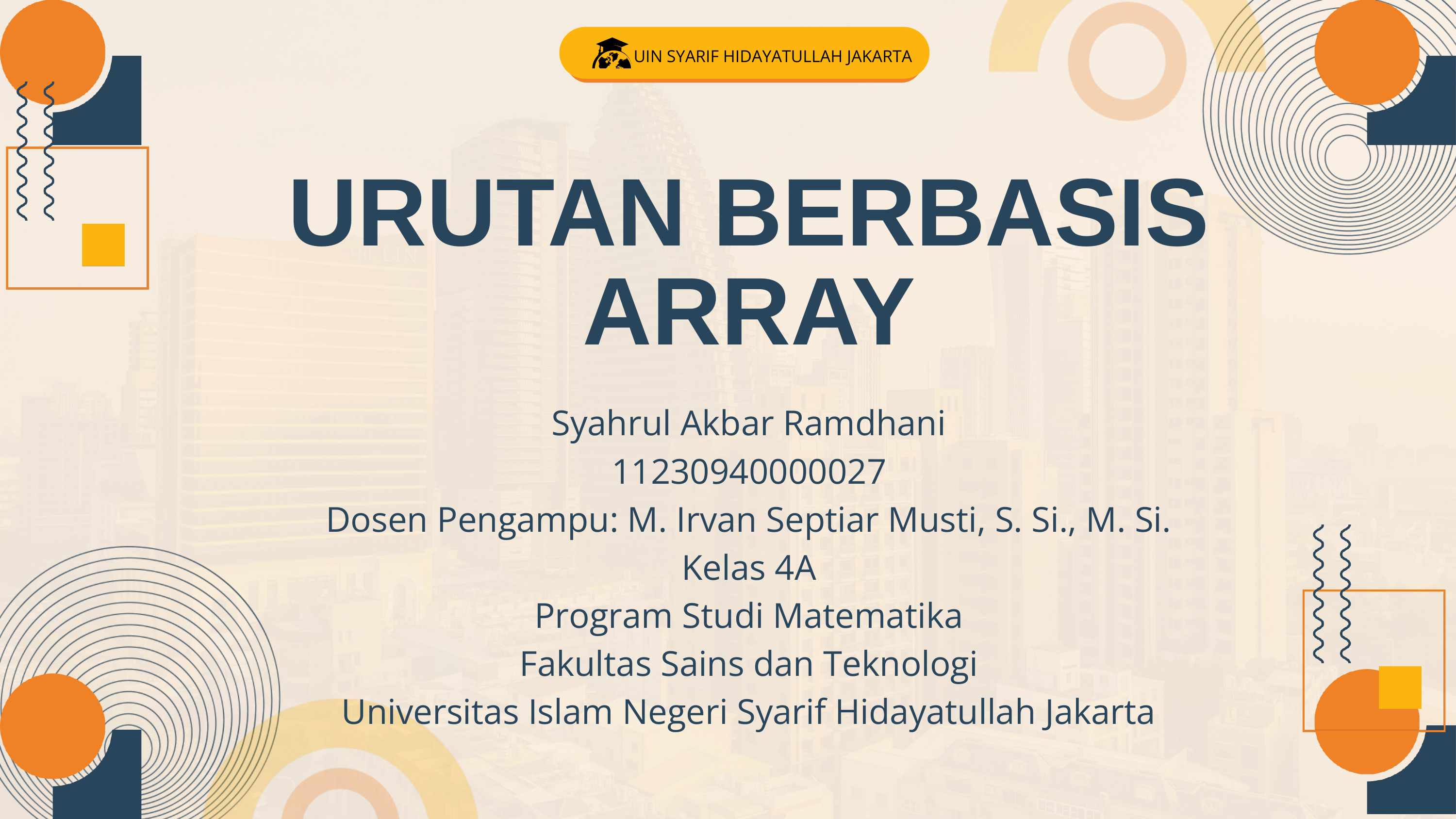

UIN SYARIF HIDAYATULLAH JAKARTA

URUTAN BERBASIS ARRAY
Syahrul Akbar Ramdhani
11230940000027
Dosen Pengampu: M. Irvan Septiar Musti, S. Si., M. Si.
Kelas 4A
Program Studi Matematika
Fakultas Sains dan Teknologi
Universitas Islam Negeri Syarif Hidayatullah Jakarta